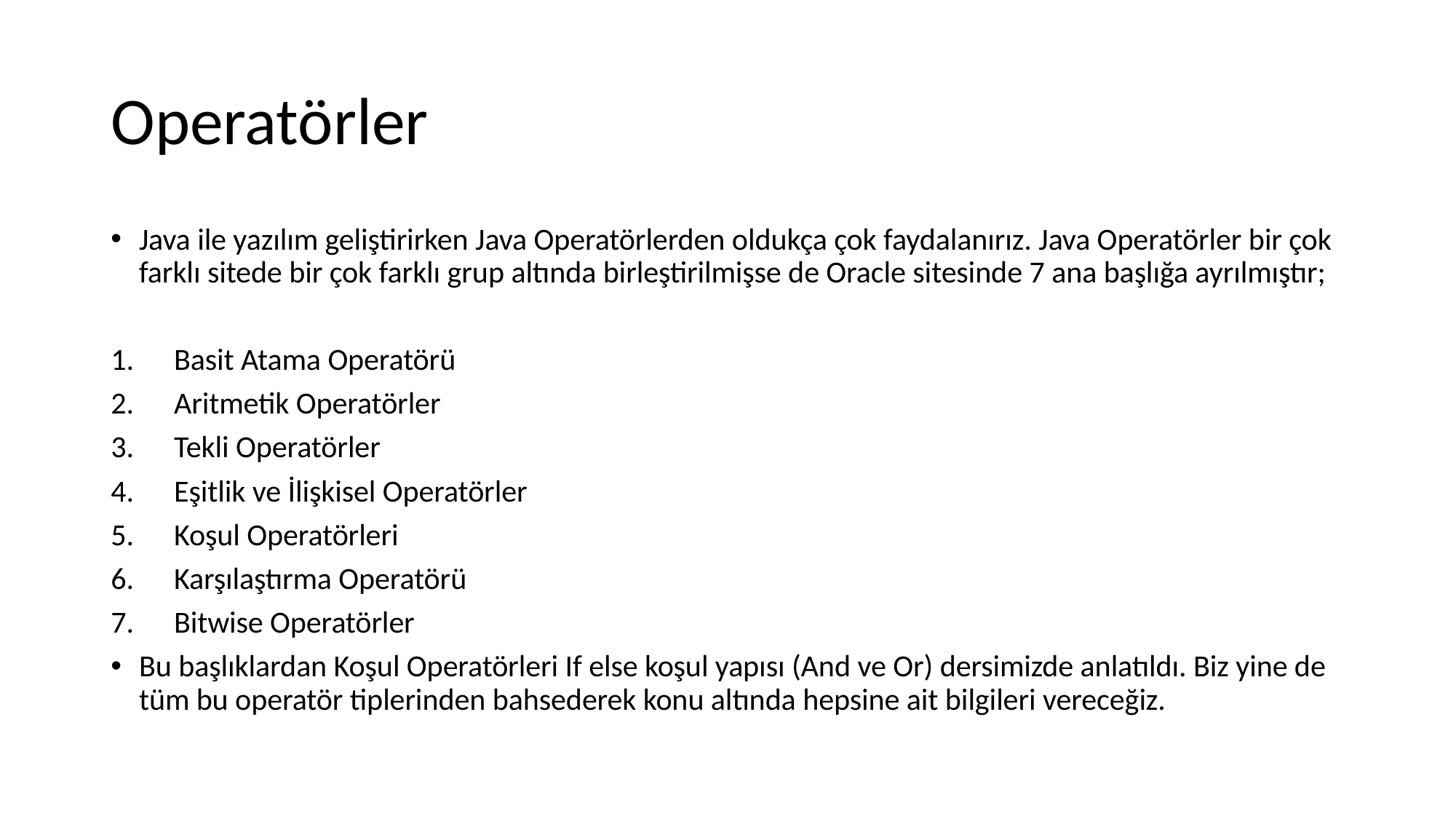

# Operatörler
Java ile yazılım geliştirirken Java Operatörlerden oldukça çok faydalanırız. Java Operatörler bir çok farklı sitede bir çok farklı grup altında birleştirilmişse de Oracle sitesinde 7 ana başlığa ayrılmıştır;

Basit Atama Operatörü
Aritmetik Operatörler
Tekli Operatörler
Eşitlik ve İlişkisel Operatörler
Koşul Operatörleri
Karşılaştırma Operatörü
Bitwise Operatörler
Bu başlıklardan Koşul Operatörleri If else koşul yapısı (And ve Or) dersimizde anlatıldı. Biz yine de tüm bu operatör tiplerinden bahsederek konu altında hepsine ait bilgileri vereceğiz.